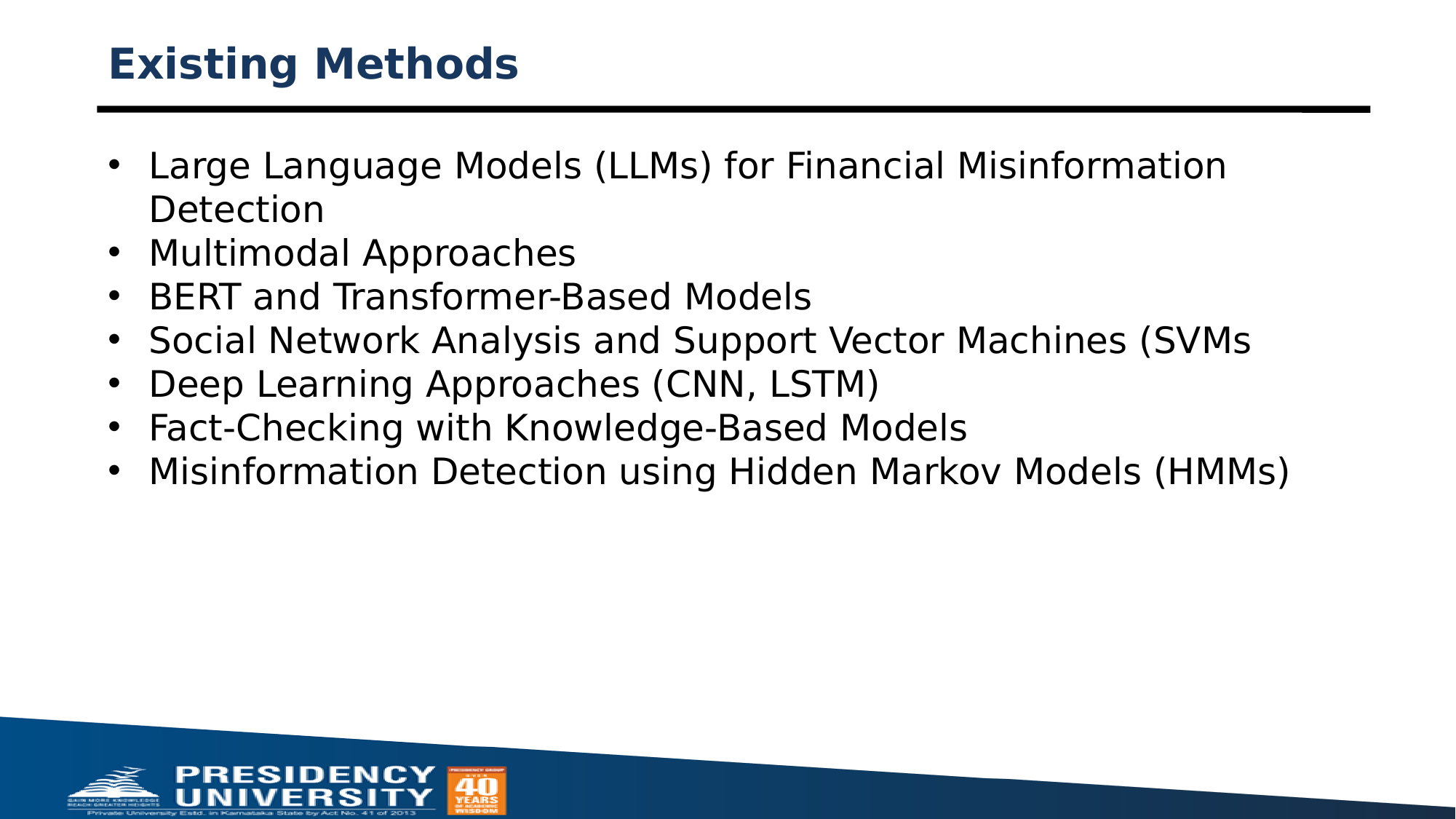

# Existing Methods
Large Language Models (LLMs) for Financial Misinformation Detection
Multimodal Approaches
BERT and Transformer-Based Models
Social Network Analysis and Support Vector Machines (SVMs
Deep Learning Approaches (CNN, LSTM)
Fact-Checking with Knowledge-Based Models
Misinformation Detection using Hidden Markov Models (HMMs)